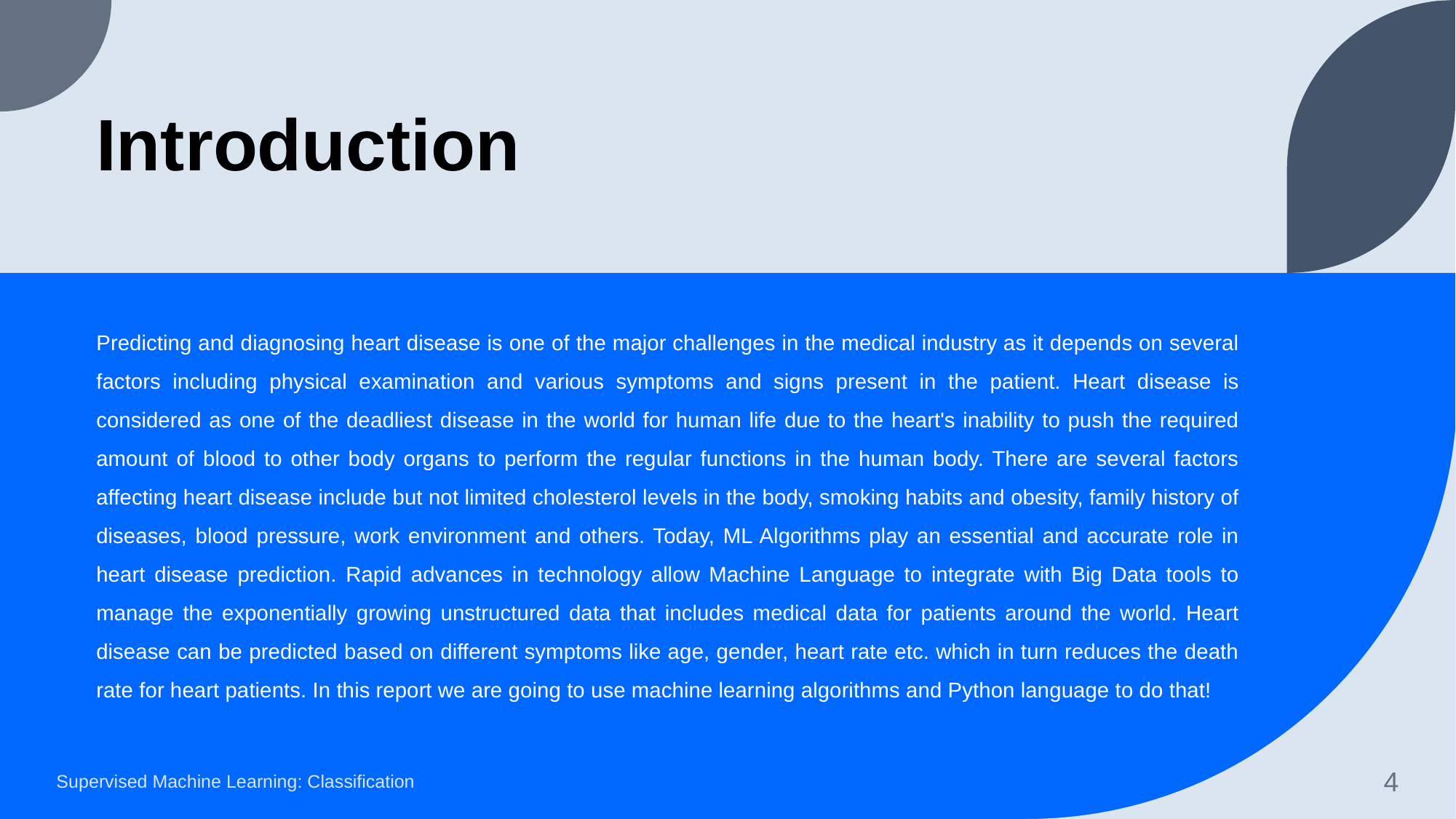

# Introduction
Predicting and diagnosing heart disease is one of the major challenges in the medical industry as it depends on several factors including physical examination and various symptoms and signs present in the patient. Heart disease is considered as one of the deadliest disease in the world for human life due to the heart's inability to push the required amount of blood to other body organs to perform the regular functions in the human body. There are several factors affecting heart disease include but not limited cholesterol levels in the body, smoking habits and obesity, family history of diseases, blood pressure, work environment and others. Today, ML Algorithms play an essential and accurate role in heart disease prediction. Rapid advances in technology allow Machine Language to integrate with Big Data tools to manage the exponentially growing unstructured data that includes medical data for patients around the world. Heart disease can be predicted based on different symptoms like age, gender, heart rate etc. which in turn reduces the death rate for heart patients. In this report we are going to use machine learning algorithms and Python language to do that!
Supervised Machine Learning: Classification
4